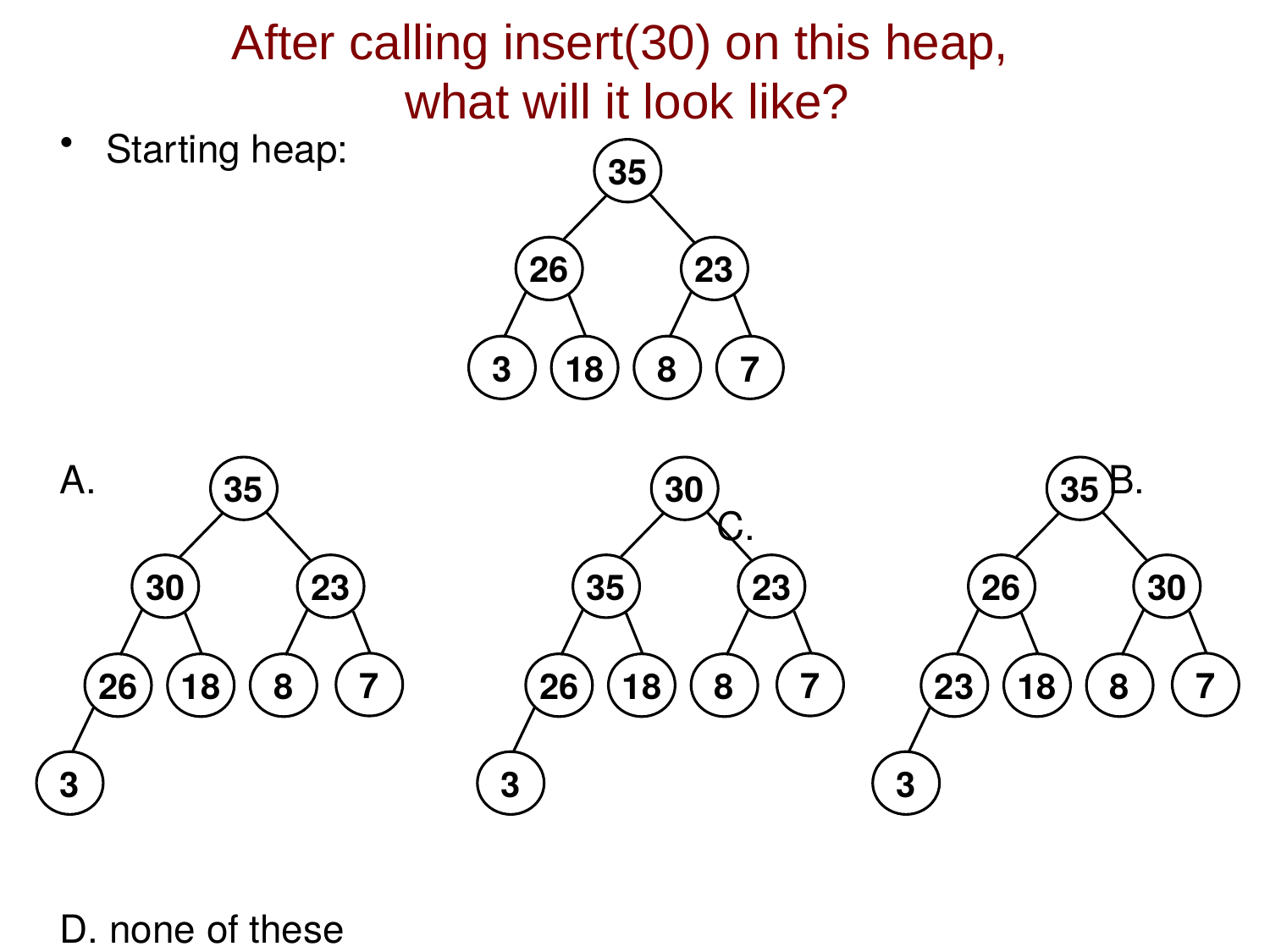

# After calling insert(30) on this heap, what will it look like?
Starting heap:

A.								   B.						  C.

D. none of these

35

26
23

3
18
8
7
35
30
35

30
23
35
23
26
30

7
7
7
26
18
8
26
18
8
23
18
8

3
3
3